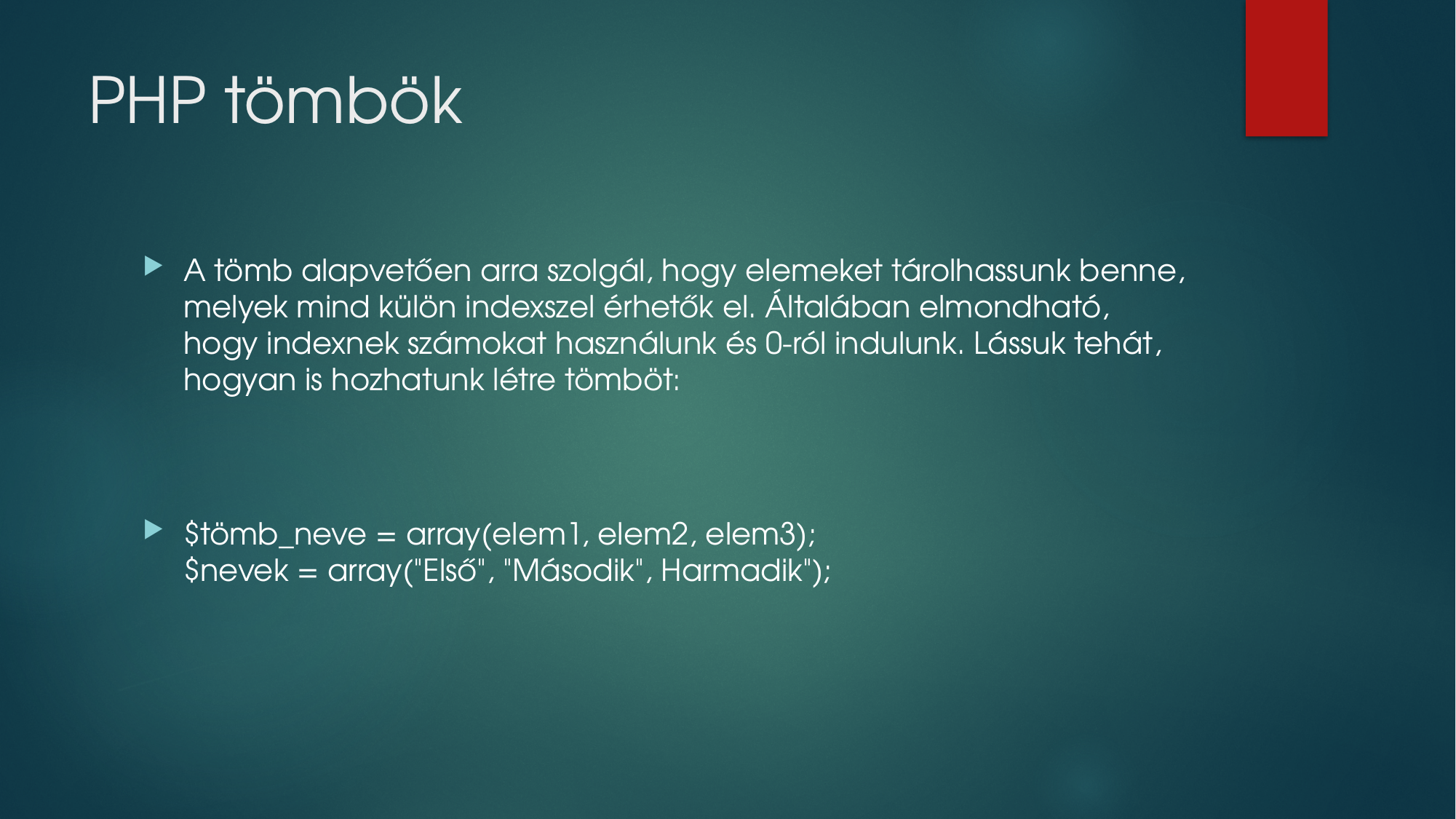

# PHP tömbök
A tömb alapvetően arra szolgál, hogy elemeket tárolhassunk benne, melyek mind külön indexszel érhetők el. Általában elmondható, hogy indexnek számokat használunk és 0-ról indulunk. Lássuk tehát, hogyan is hozhatunk létre tömböt:

$tömb_neve = array(elem1, elem2, elem3);
$nevek = array("Első", "Második", Harmadik");